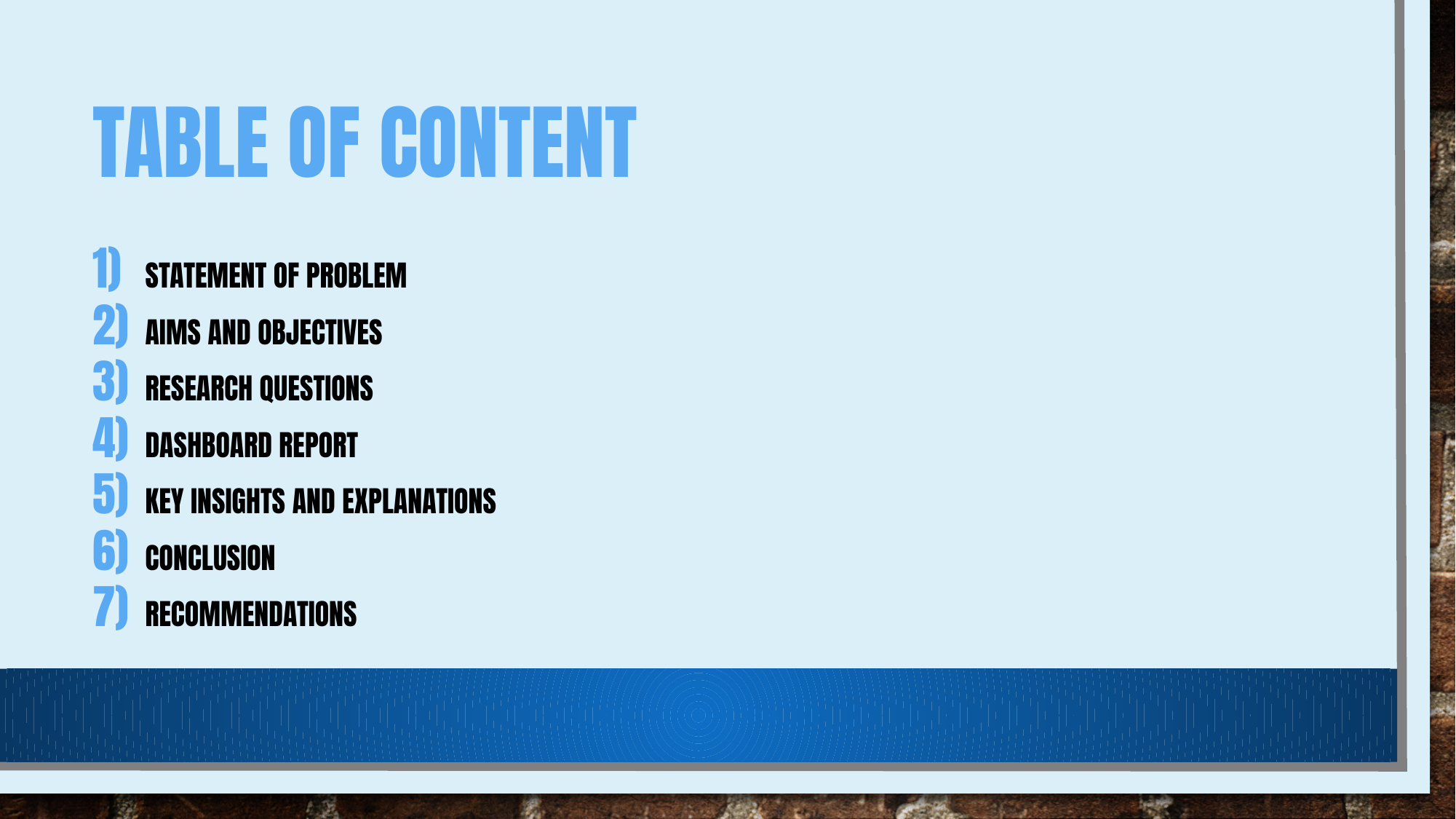

# Table of content
Statement of Problem
Aims and objectives
Research questions
Dashboard report
Key insights and explanations
Conclusion
recommendations